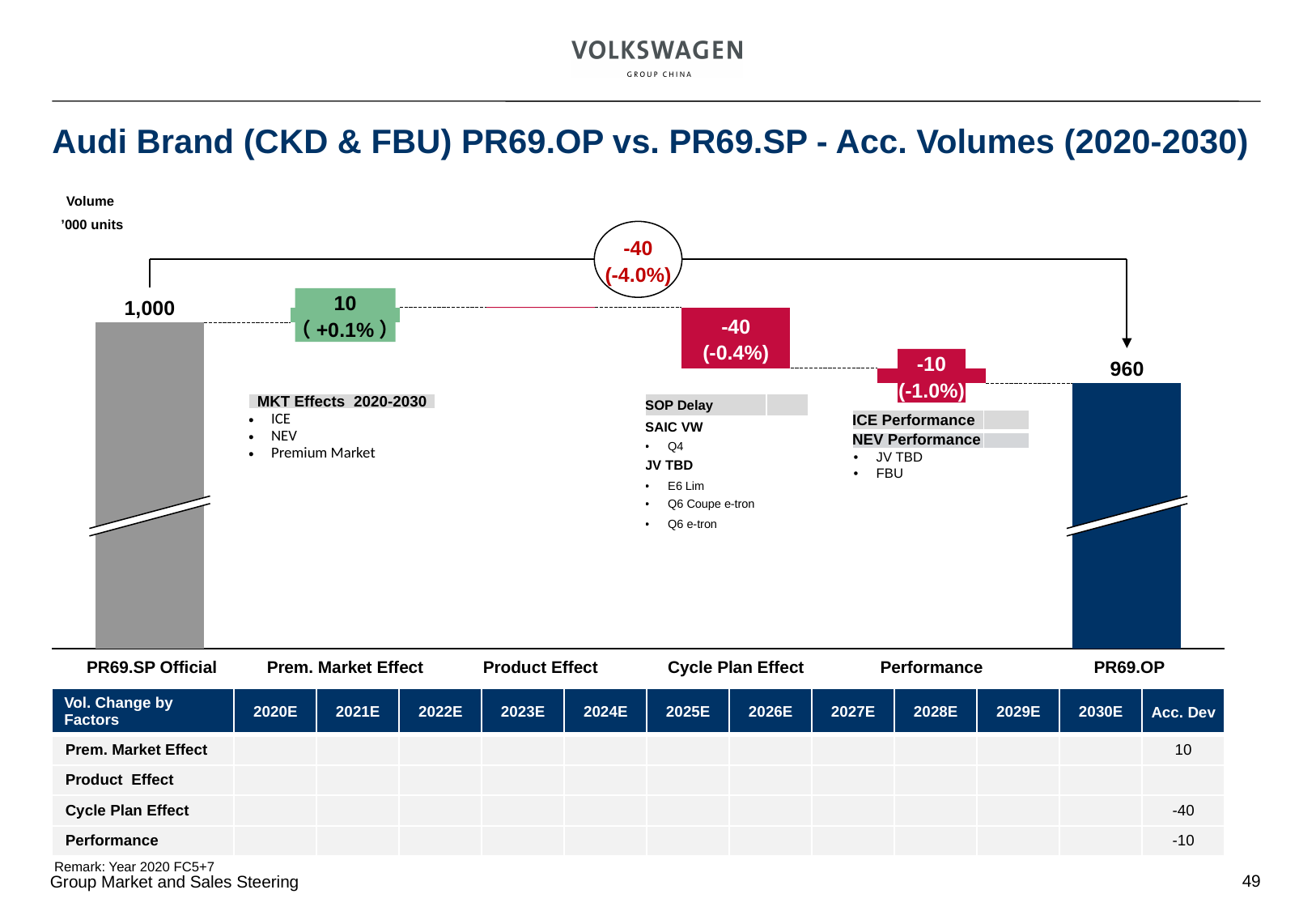

# Audi Brand (CKD & FBU) PR69.OP vs. PR69.SP - Acc. Volumes (2020-2030)
Volume
’000 units
-40
(-4.0%)
10
（+0.1%）
1,000

### Chart

| Category |  |  |
|---|---|---|
-40
(-0.4%)
-10
(-1.0%)
960
| MKT Effects 2020-2030 |  |
| --- | --- |
| ICE |  |
| NEV |  |
| Premium Market |  |
| SOP Delay |  |
| --- | --- |
| SAIC VW |  |
| Q4 |  |
| JV TBD |  |
| E6 Lim |  |
| Q6 Coupe e-tron |  |
| Q6 e-tron |  |
| ICE Performance |  |
| --- | --- |
| NEV Performance |  |
| JV TBD |  |
| FBU |  |

 PR69.SP Official
Prem. Market Effect
Product Effect
Cycle Plan Effect
Performance
 PR69.OP
| Vol. Change by Factors | 2020E | 2021E | 2022E | 2023E | 2024E | 2025E | 2026E | 2027E | 2028E | 2029E | 2030E | Acc. Dev |
| --- | --- | --- | --- | --- | --- | --- | --- | --- | --- | --- | --- | --- |
| Prem. Market Effect |  |  |  |  |  |  |  |  |  |  |  | 10 |
| Product Effect |  |  |  |  |  |  |  |  |  |  |  |  |
| Cycle Plan Effect |  |  |  |  |  |  |  |  |  |  |  | -40 |
| Performance |  |  |  |  |  |  |  |  |  |  |  | -10 |
Remark: Year 2020 FC5+7
49
Group Market and Sales Steering